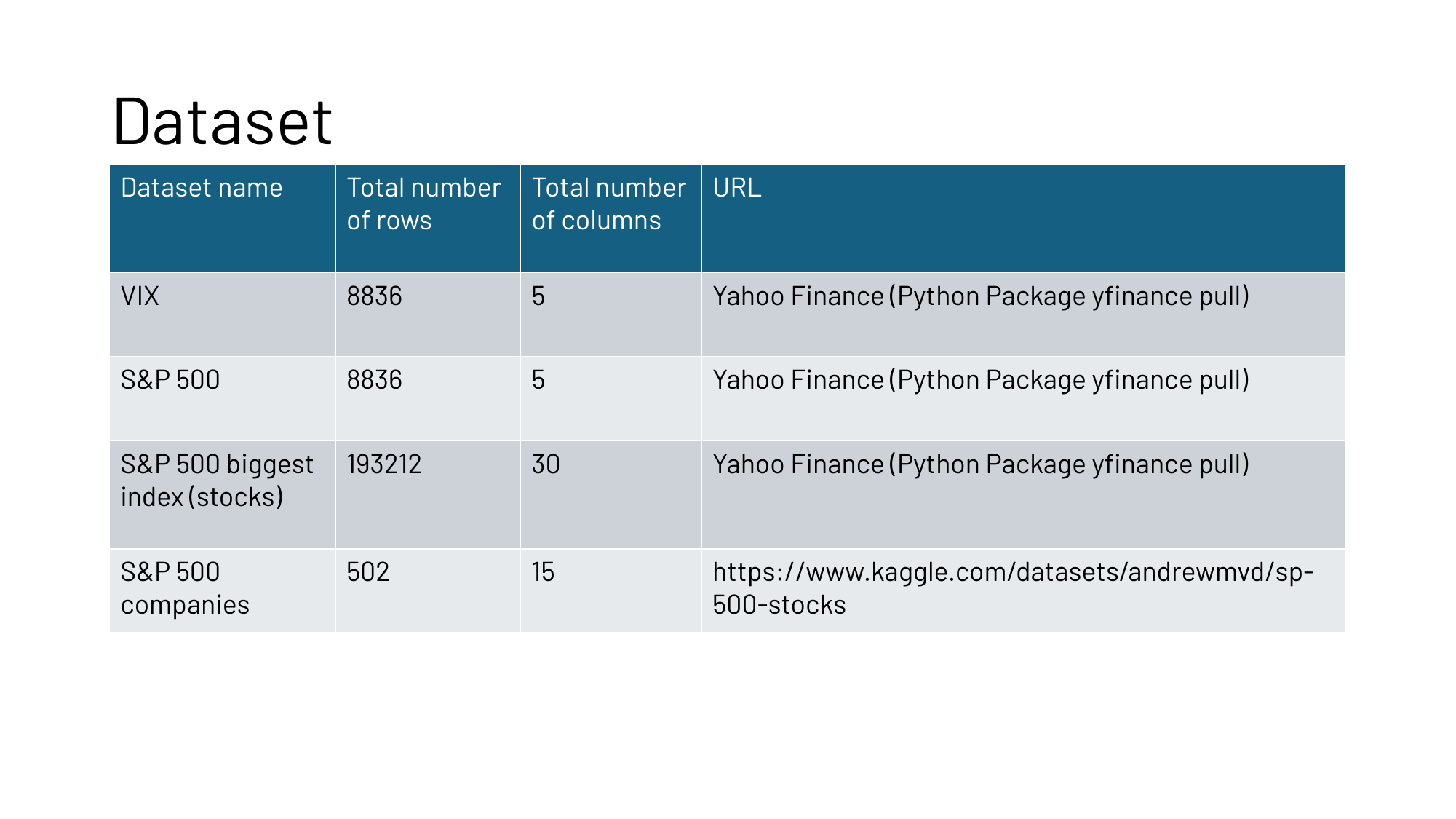

# Dataset
| Dataset name | Total number of rows | Total number of columns | URL |
| --- | --- | --- | --- |
| VIX | 8836 | 5 | Yahoo Finance (Python Package yfinance pull) |
| S&P 500 | 8836 | 5 | Yahoo Finance (Python Package yfinance pull) |
| S&P 500 biggest index (stocks) | 193212 | 30 | Yahoo Finance (Python Package yfinance pull) |
| S&P 500 companies | 502 | 15 | https://www.kaggle.com/datasets/andrewmvd/sp-500-stocks |
Import the dataset

Merge/filter dataset

Check for missing values

Upload to MongoDB

Analysis